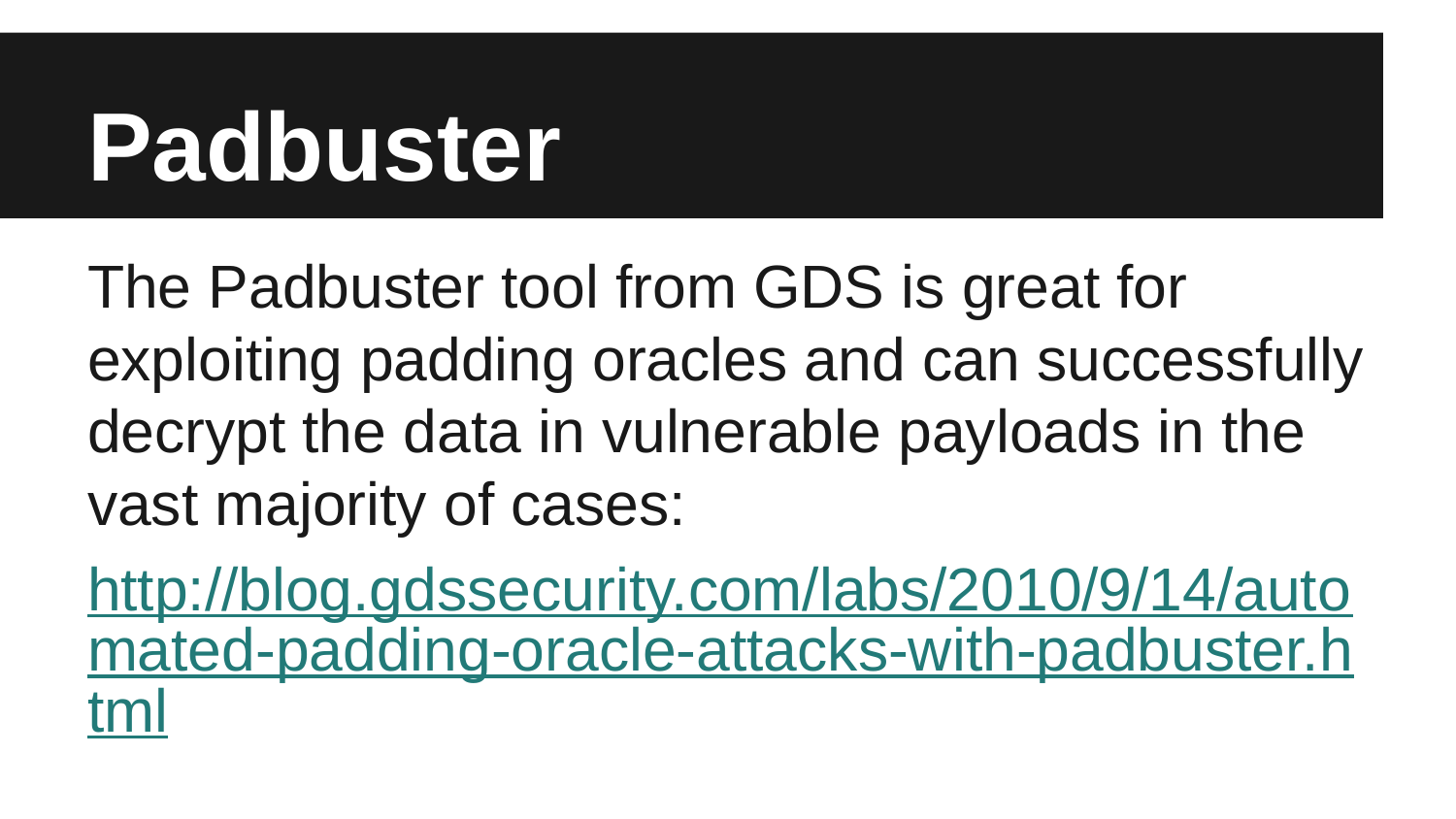

# Padbuster
The Padbuster tool from GDS is great for exploiting padding oracles and can successfully decrypt the data in vulnerable payloads in the vast majority of cases:
http://blog.gdssecurity.com/labs/2010/9/14/automated-padding-oracle-attacks-with-padbuster.html